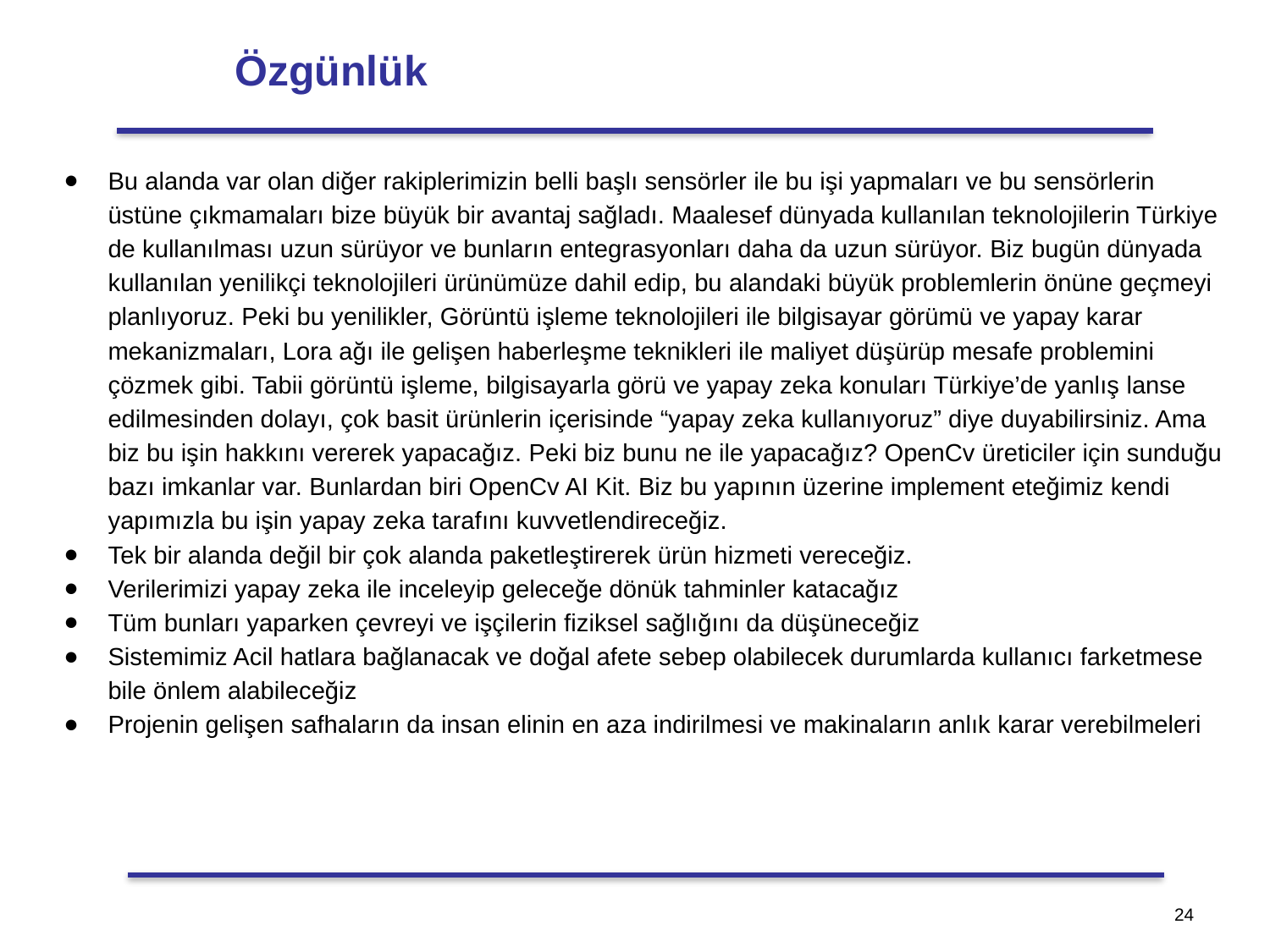

# Özgünlük
Bu alanda var olan diğer rakiplerimizin belli başlı sensörler ile bu işi yapmaları ve bu sensörlerin üstüne çıkmamaları bize büyük bir avantaj sağladı. Maalesef dünyada kullanılan teknolojilerin Türkiye de kullanılması uzun sürüyor ve bunların entegrasyonları daha da uzun sürüyor. Biz bugün dünyada kullanılan yenilikçi teknolojileri ürünümüze dahil edip, bu alandaki büyük problemlerin önüne geçmeyi planlıyoruz. Peki bu yenilikler, Görüntü işleme teknolojileri ile bilgisayar görümü ve yapay karar mekanizmaları, Lora ağı ile gelişen haberleşme teknikleri ile maliyet düşürüp mesafe problemini çözmek gibi. Tabii görüntü işleme, bilgisayarla görü ve yapay zeka konuları Türkiye’de yanlış lanse edilmesinden dolayı, çok basit ürünlerin içerisinde “yapay zeka kullanıyoruz” diye duyabilirsiniz. Ama biz bu işin hakkını vererek yapacağız. Peki biz bunu ne ile yapacağız? OpenCv üreticiler için sunduğu bazı imkanlar var. Bunlardan biri OpenCv AI Kit. Biz bu yapının üzerine implement eteğimiz kendi yapımızla bu işin yapay zeka tarafını kuvvetlendireceğiz.
Tek bir alanda değil bir çok alanda paketleştirerek ürün hizmeti vereceğiz.
Verilerimizi yapay zeka ile inceleyip geleceğe dönük tahminler katacağız
Tüm bunları yaparken çevreyi ve işçilerin fiziksel sağlığını da düşüneceğiz
Sistemimiz Acil hatlara bağlanacak ve doğal afete sebep olabilecek durumlarda kullanıcı farketmese bile önlem alabileceğiz
Projenin gelişen safhaların da insan elinin en aza indirilmesi ve makinaların anlık karar verebilmeleri

24